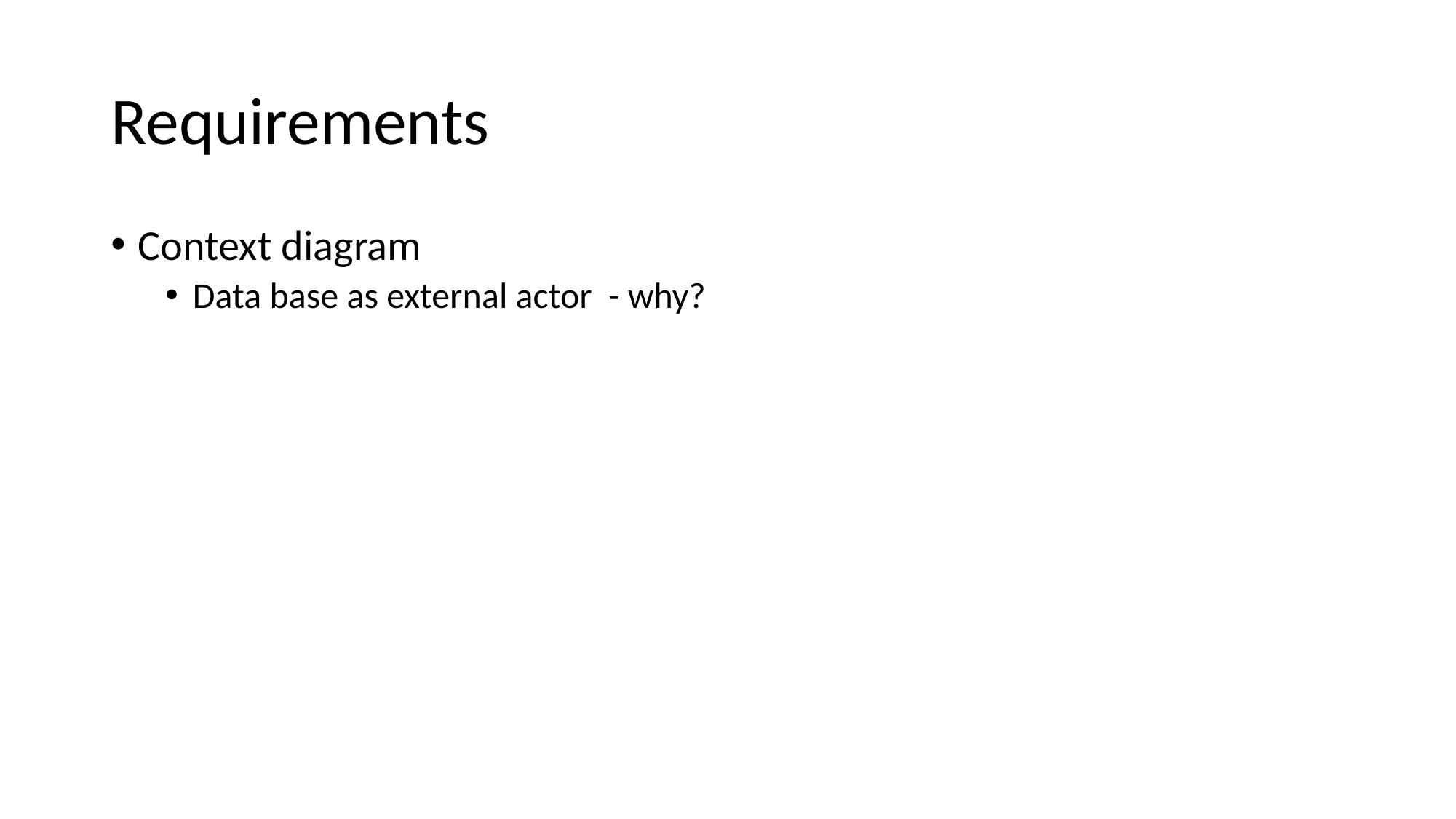

# Requirements
Context diagram
Data base as external actor  - why?